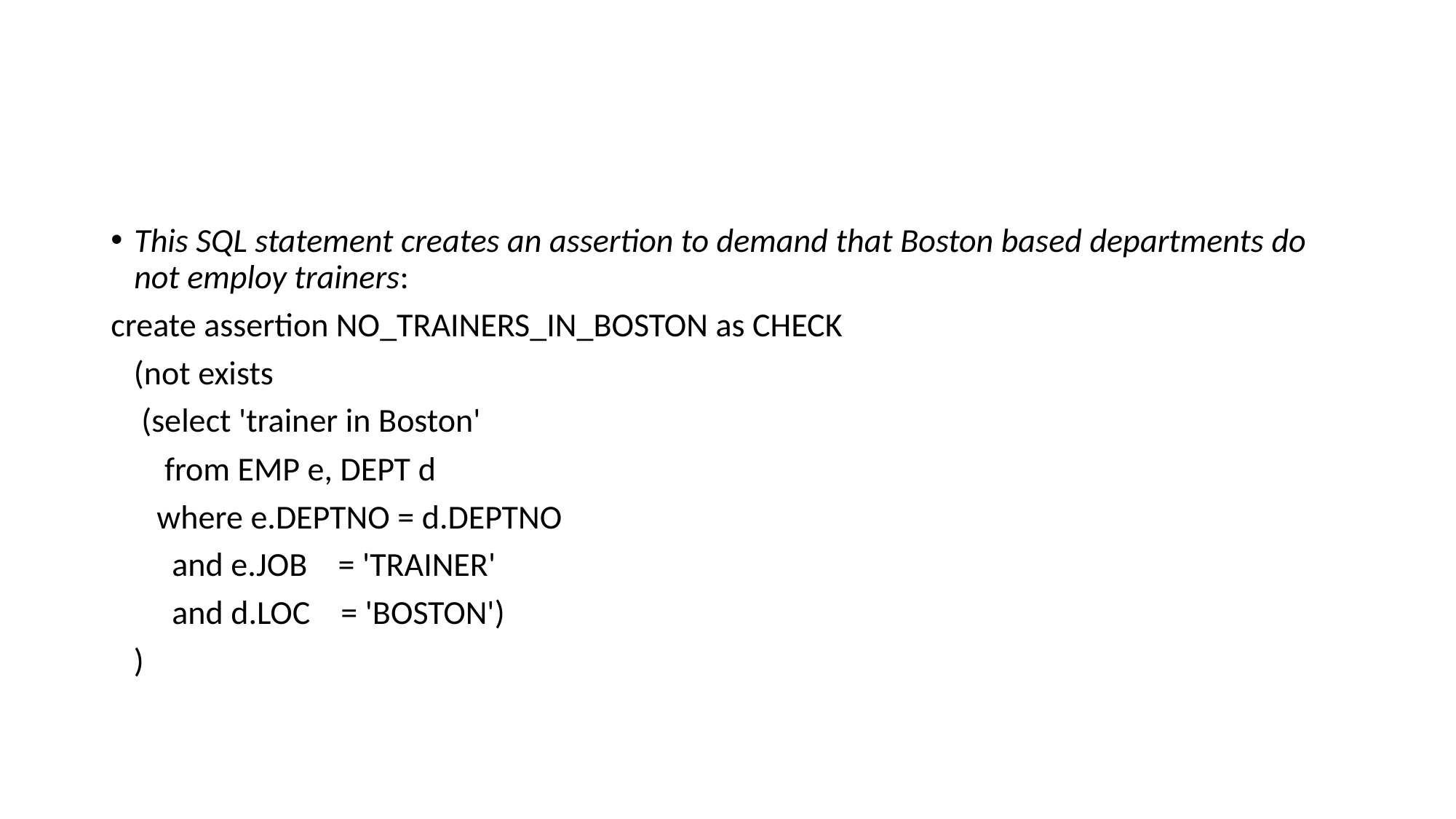

#
This SQL statement creates an assertion to demand that Boston based departments do not employ trainers:
create assertion NO_TRAINERS_IN_BOSTON as CHECK
   (not exists
    (select 'trainer in Boston'
       from EMP e, DEPT d
      where e.DEPTNO = d.DEPTNO
        and e.JOB    = 'TRAINER'
        and d.LOC    = 'BOSTON')
   )